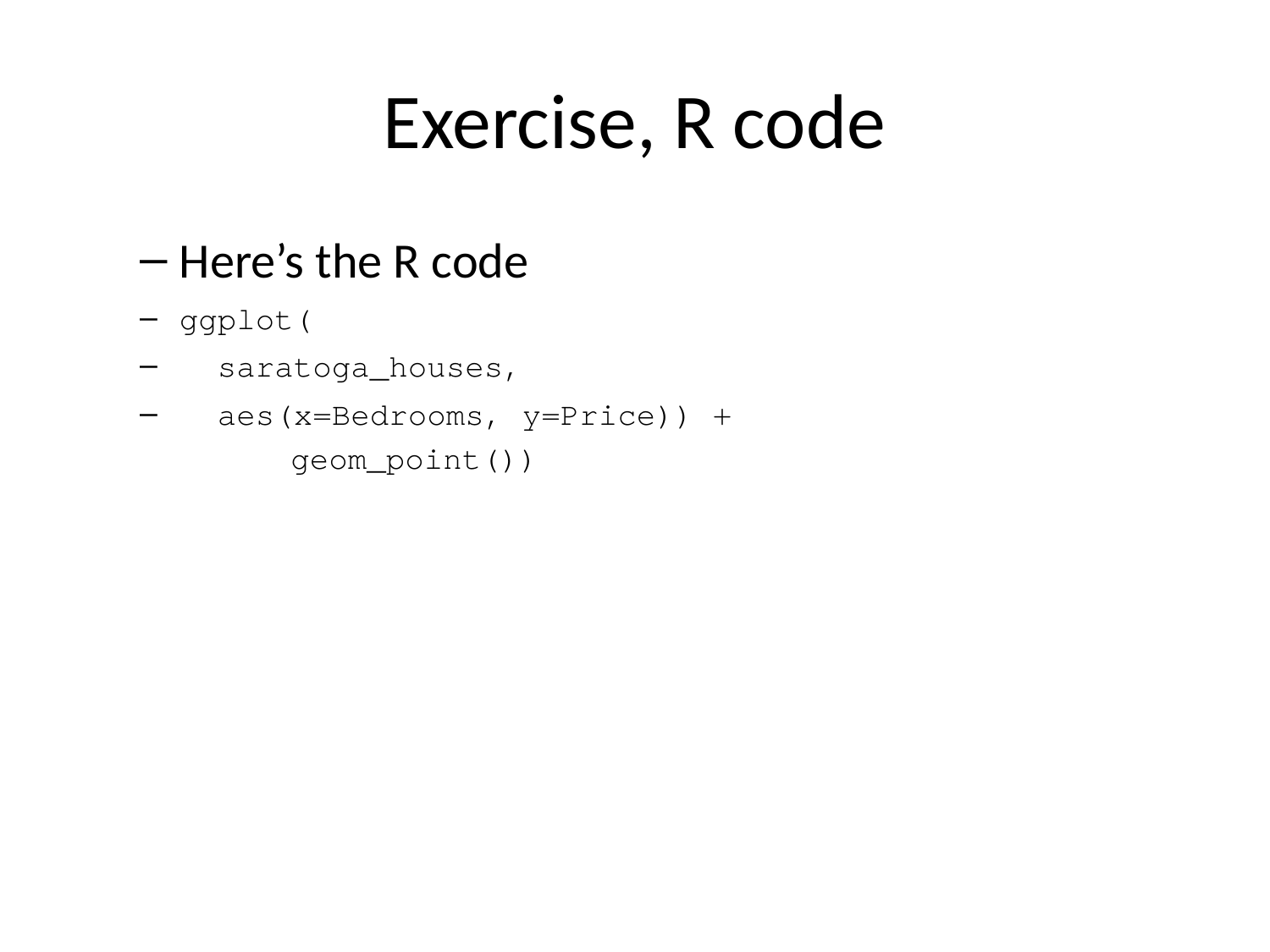

# Exercise, R code
Here’s the R code
ggplot(
  saratoga_houses,
  aes(x=Bedrooms, y=Price)) +
  geom_point())